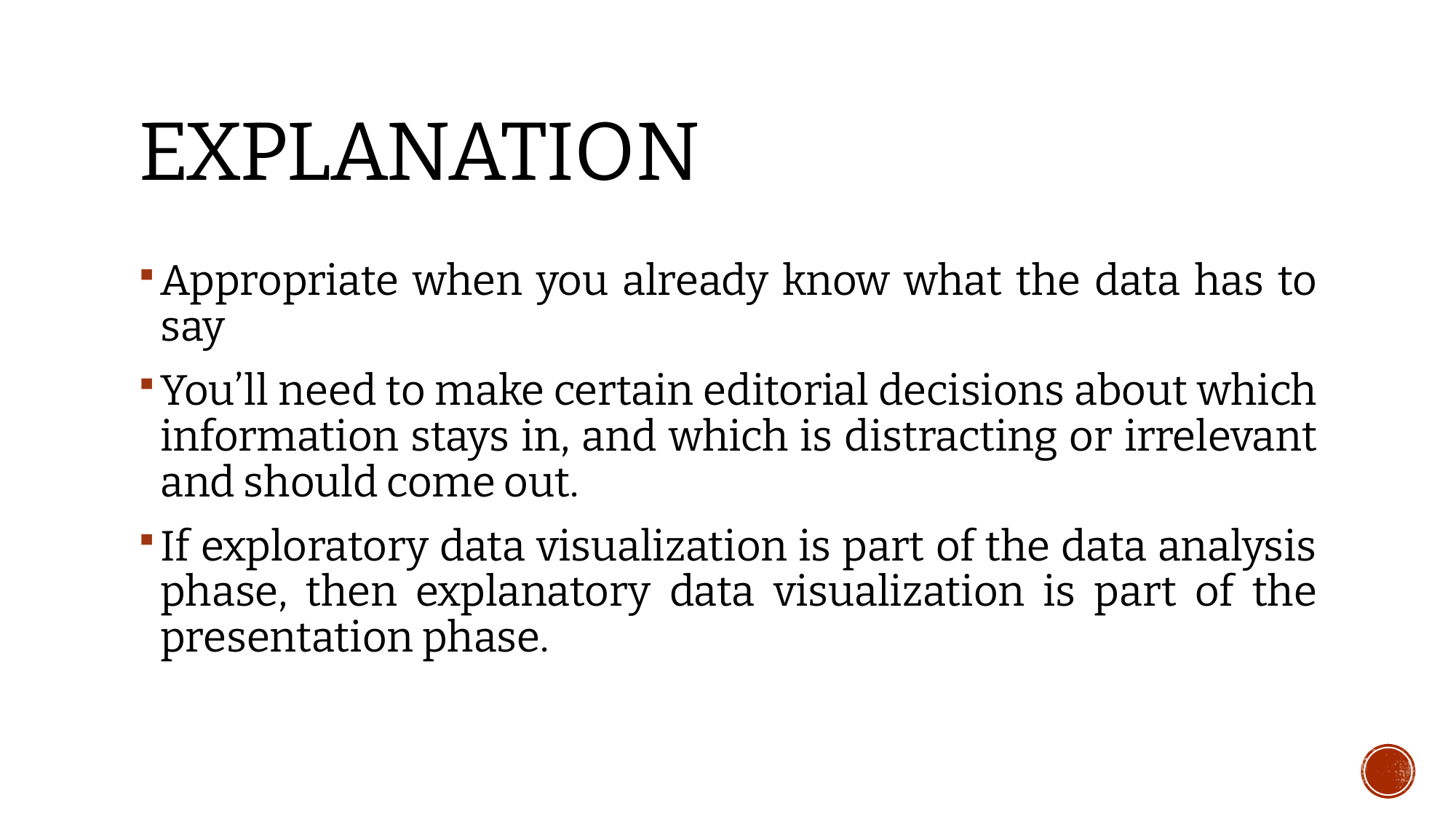

# Explanation
Appropriate when you already know what the data has to say
You’ll need to make certain editorial decisions about which information stays in, and which is distracting or irrelevant and should come out.
If exploratory data visualization is part of the data analysis phase, then explanatory data visualization is part of the presentation phase.